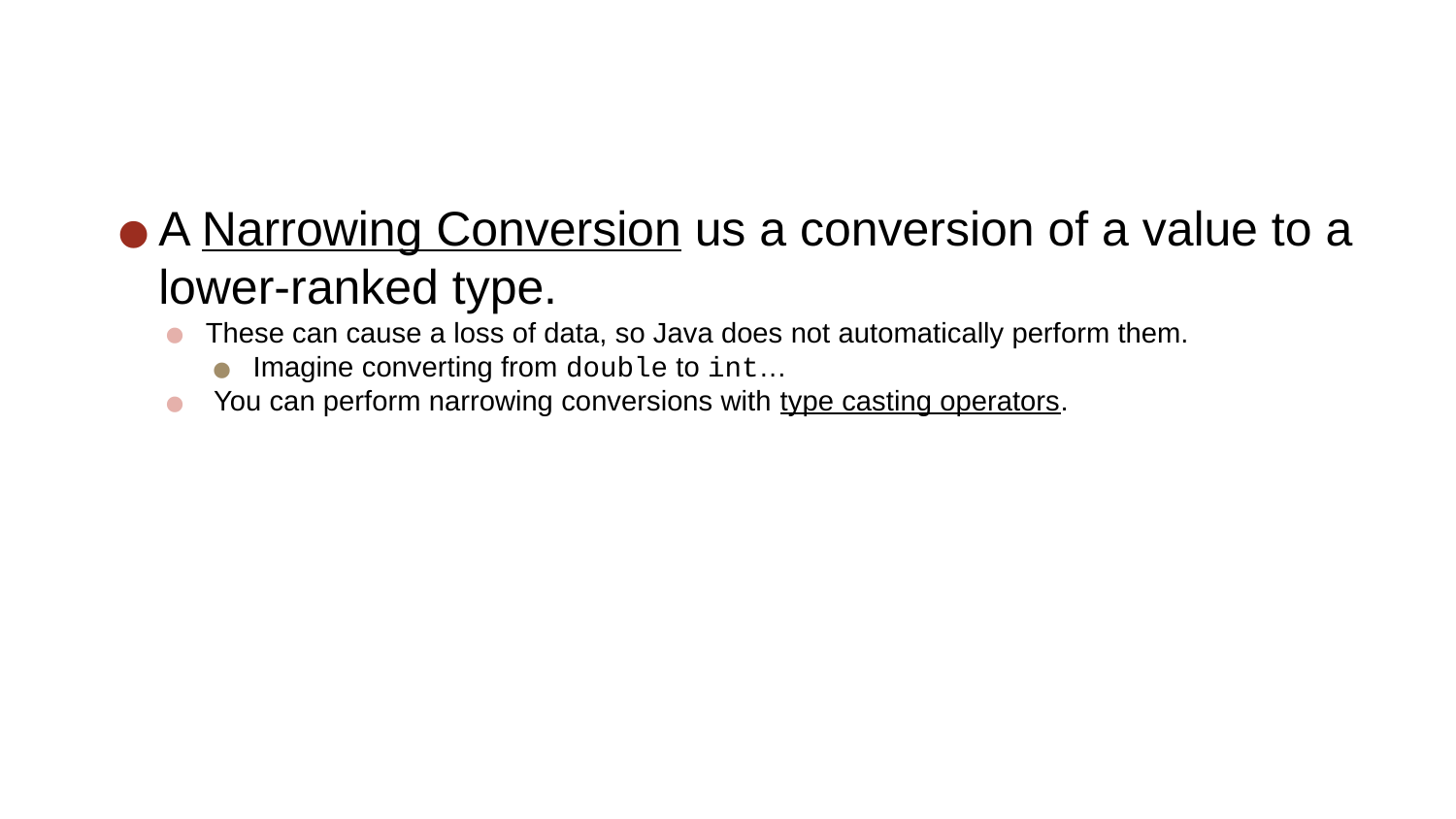

#
A Narrowing Conversion us a conversion of a value to a lower-ranked type.
These can cause a loss of data, so Java does not automatically perform them.
Imagine converting from double to int…
 You can perform narrowing conversions with type casting operators.